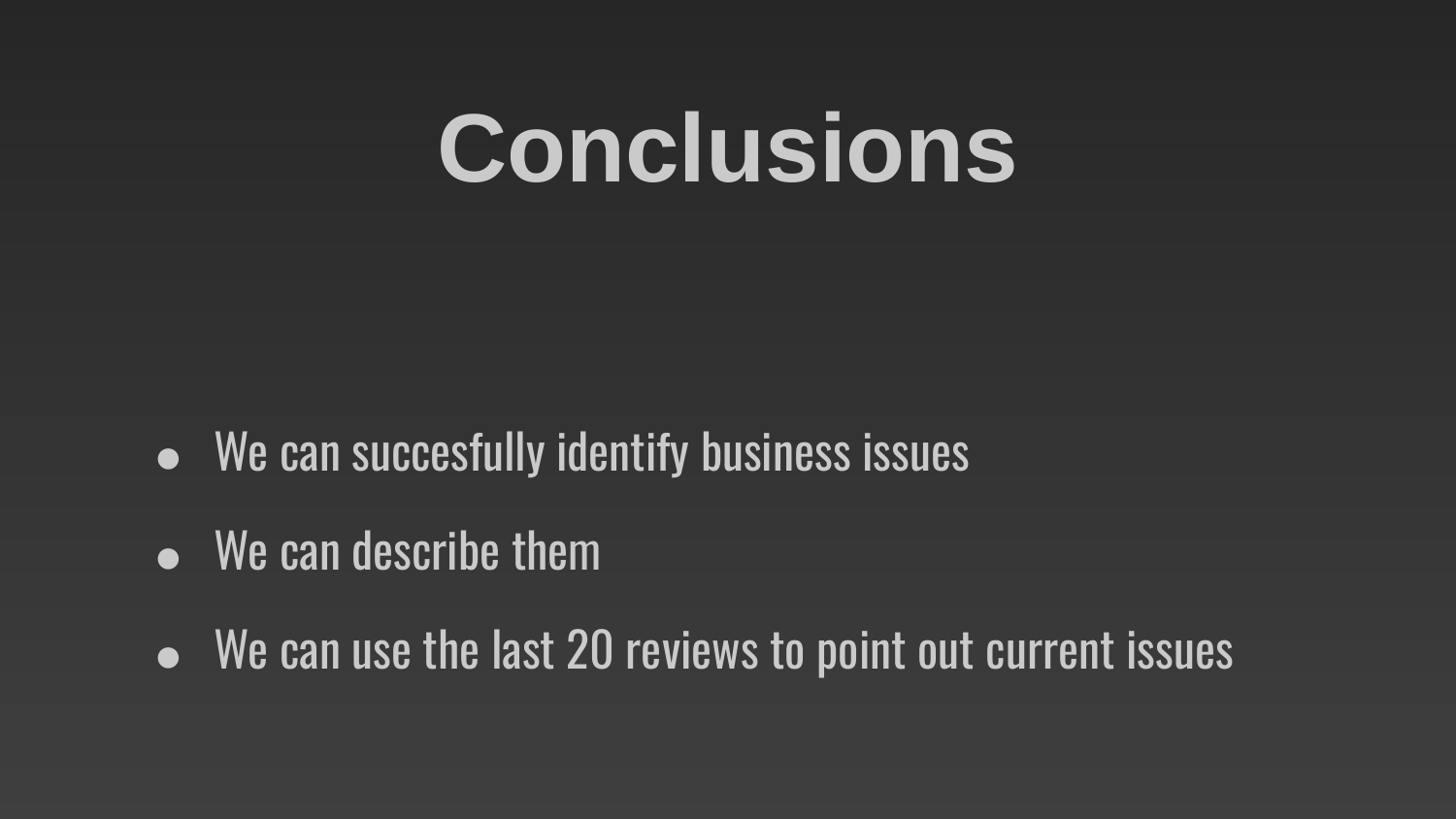

Conclusions
We can succesfully identify business issues
We can describe them
We can use the last 20 reviews to point out current issues